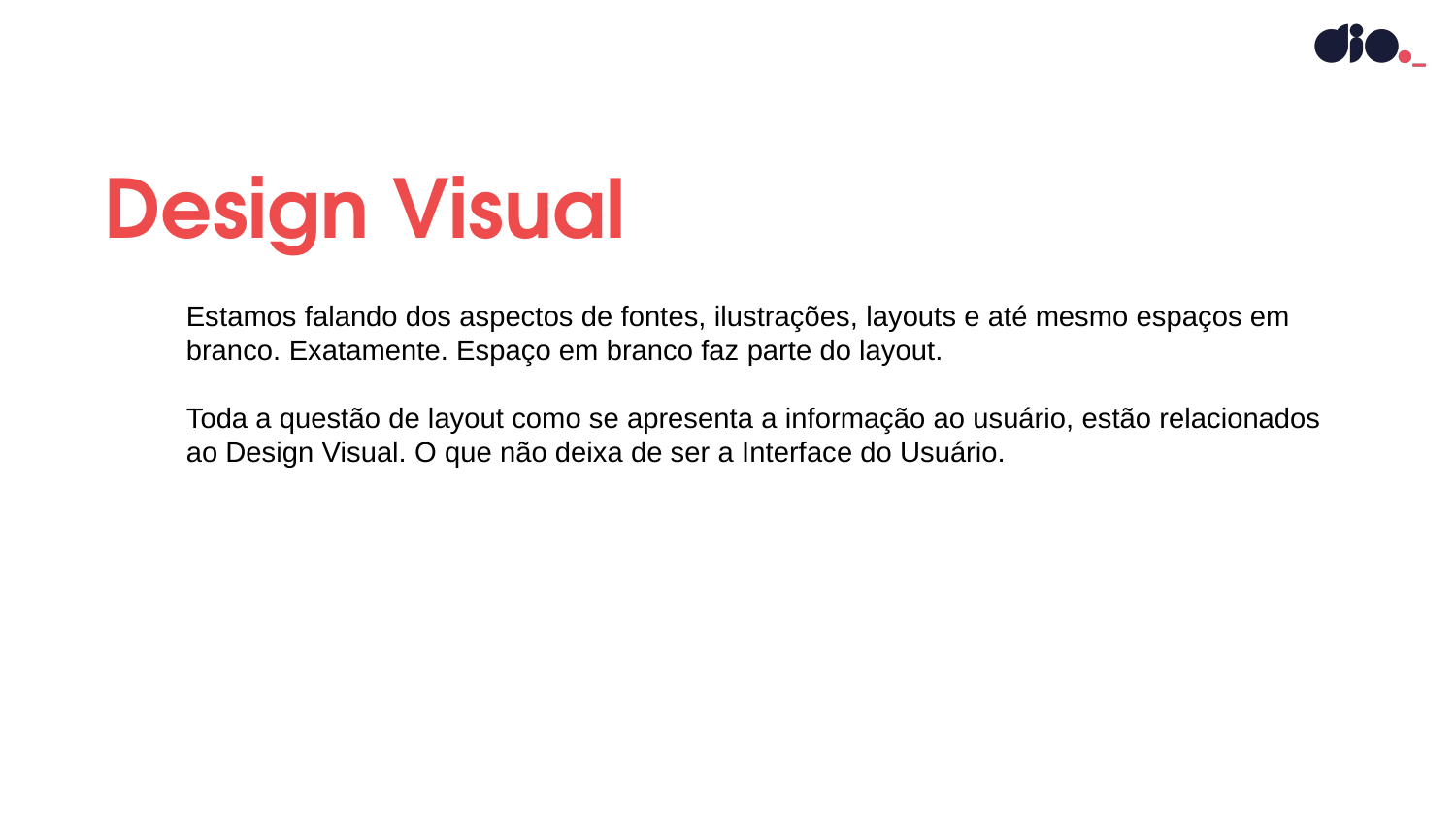

Design Visual
Estamos falando dos aspectos de fontes, ilustrações, layouts e até mesmo espaços em branco. Exatamente. Espaço em branco faz parte do layout.

Toda a questão de layout como se apresenta a informação ao usuário, estão relacionados ao Design Visual. O que não deixa de ser a Interface do Usuário.